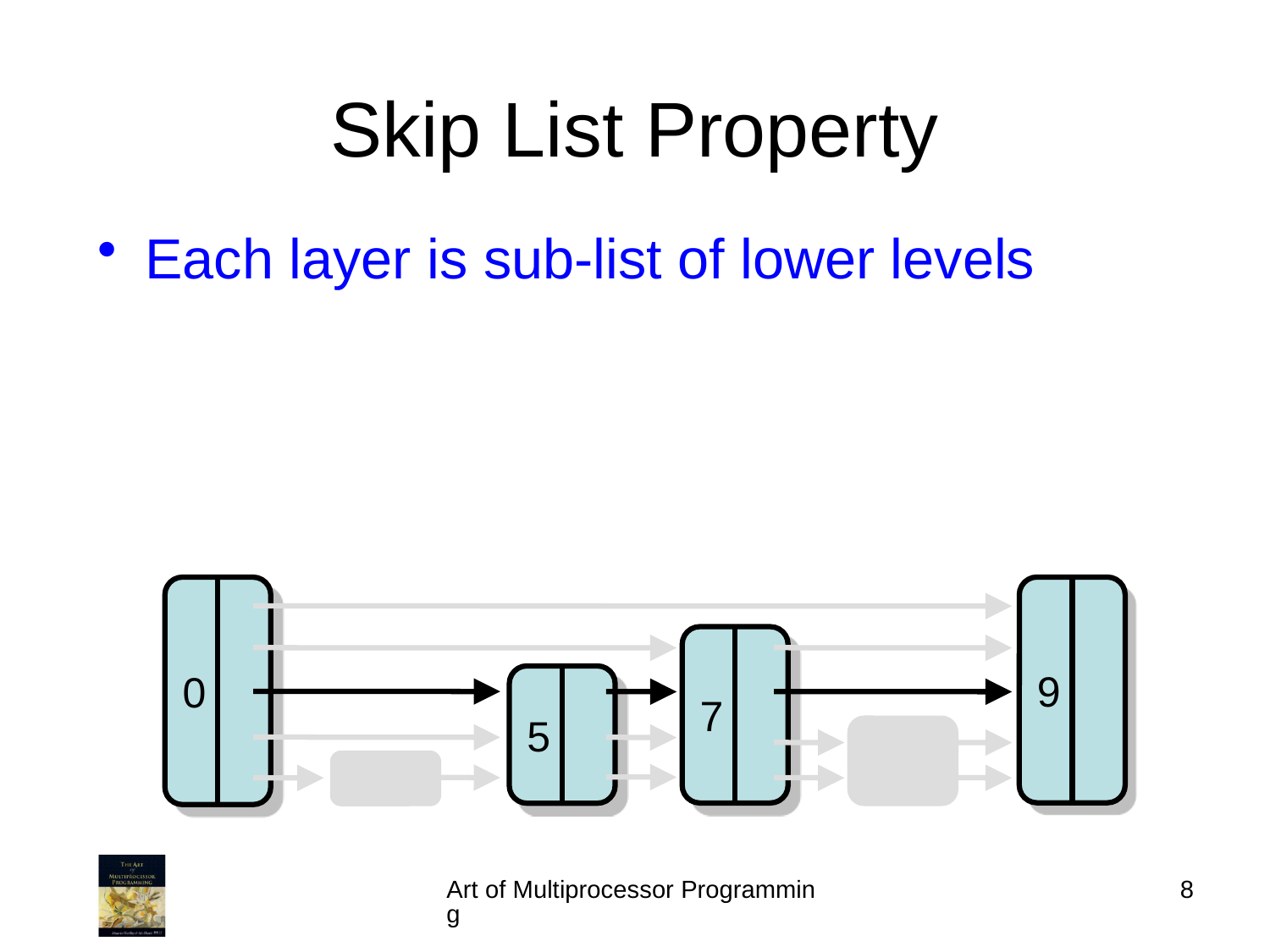

# Skip List Property
Each layer is sub-list of lower levels
0
9

7

5

Art of Multiprocessor Programming
8